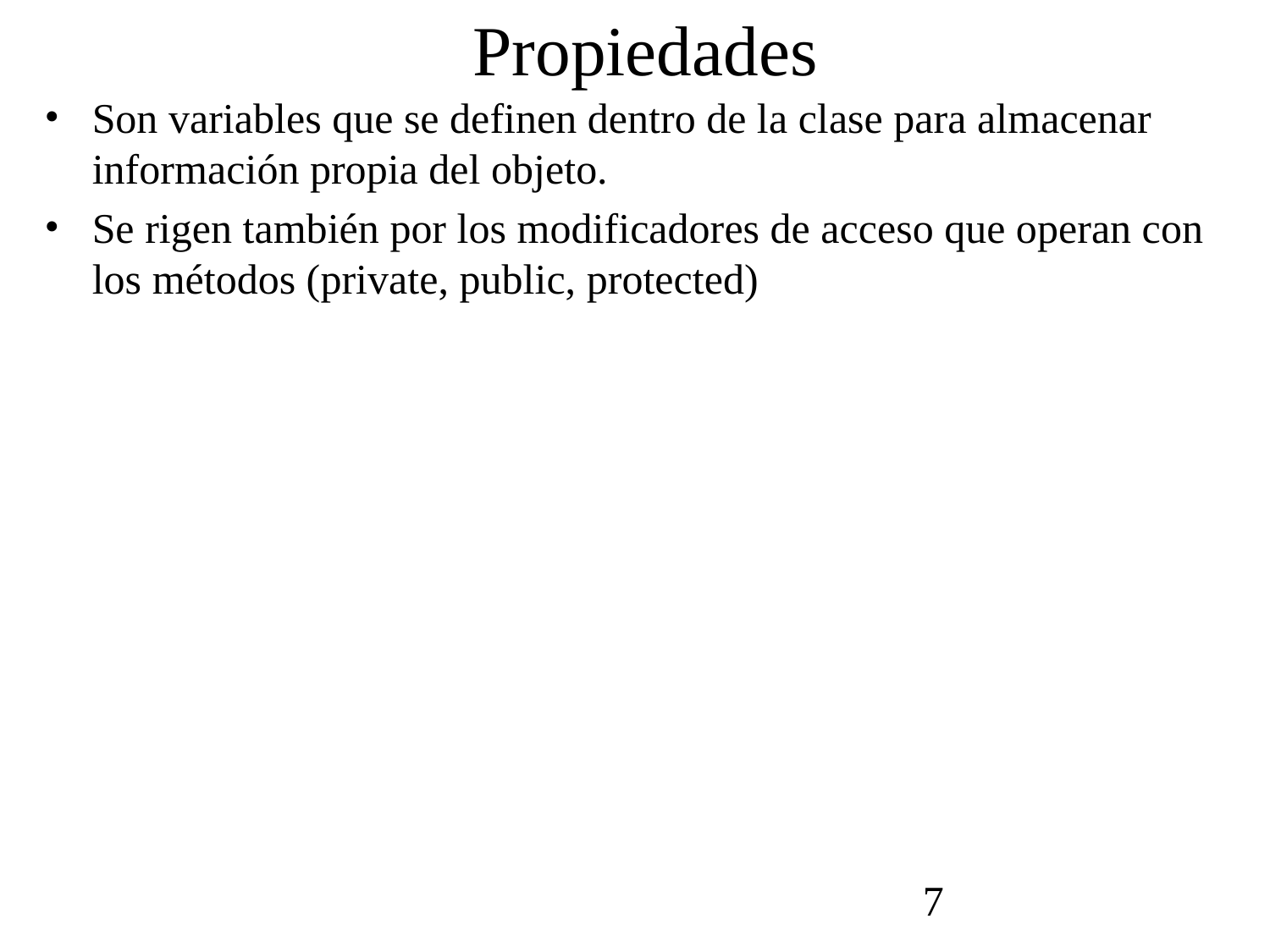

# Propiedades
Son variables que se definen dentro de la clase para almacenar información propia del objeto.
Se rigen también por los modificadores de acceso que operan con los métodos (private, public, protected)
7